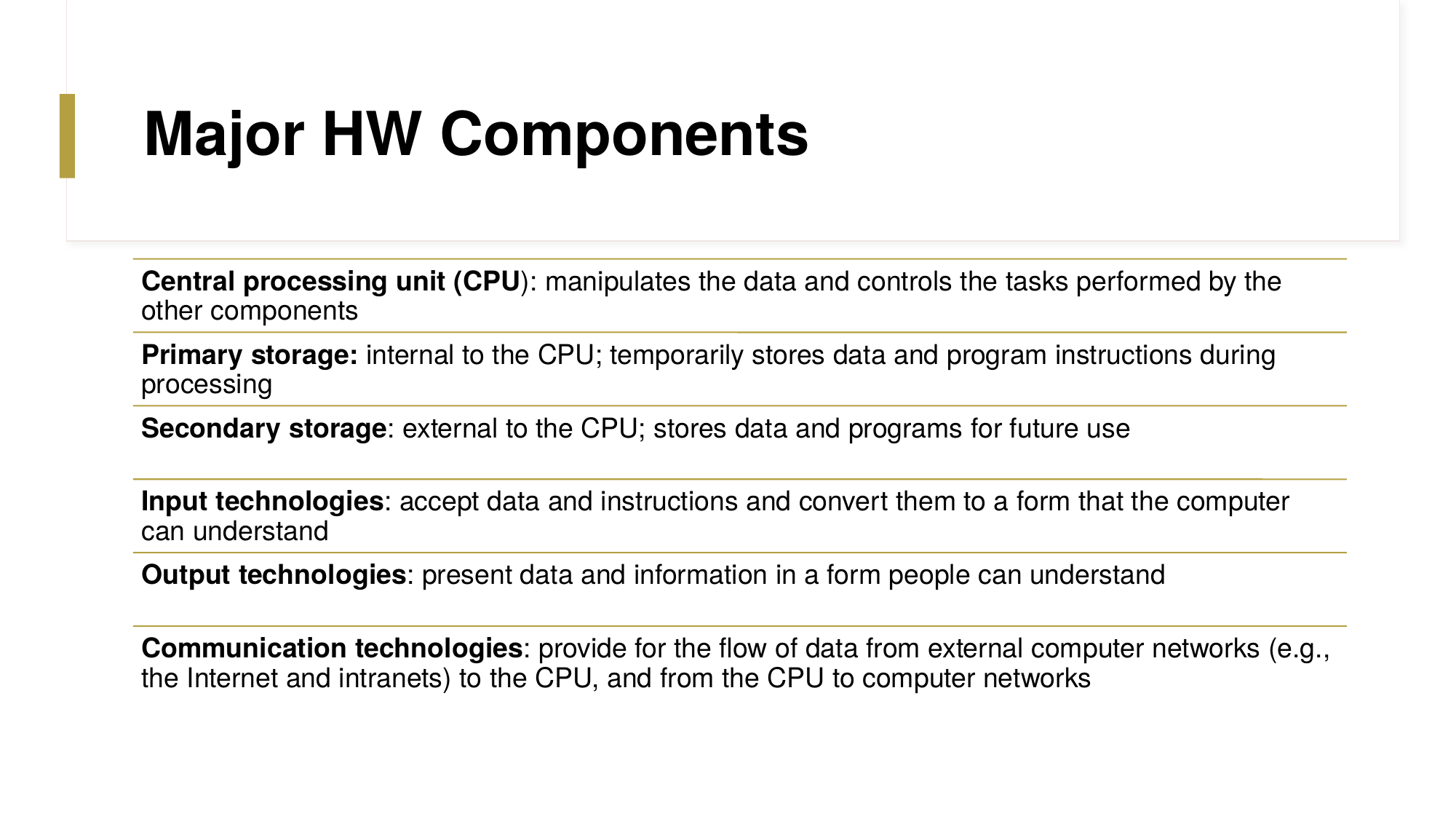

# Major HW Components
Central processing unit (CPU): manipulates the data and controls the tasks performed by the other components
Primary storage: internal to the CPU; temporarily stores data and program instructions during processing
Secondary storage: external to the CPU; stores data and programs for future use
Input technologies: accept data and instructions and convert them to a form that the computer can understand
Output technologies: present data and information in a form people can understand
Communication technologies: provide for the flow of data from external computer networks (e.g., the Internet and intranets) to the CPU, and from the CPU to computer networks